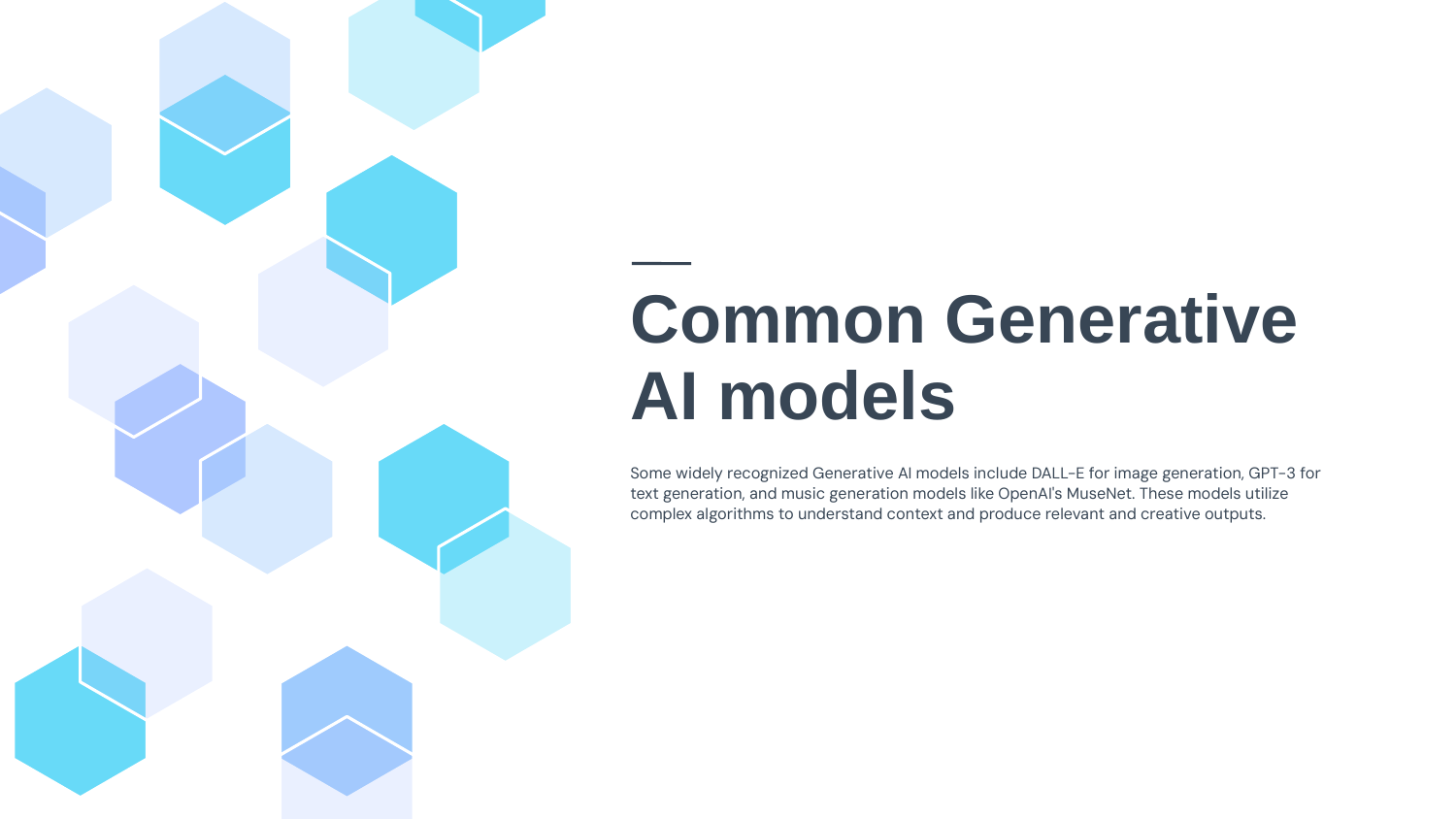

# Common Generative AI models
Some widely recognized Generative AI models include DALL-E for image generation, GPT-3 for text generation, and music generation models like OpenAI's MuseNet. These models utilize complex algorithms to understand context and produce relevant and creative outputs.